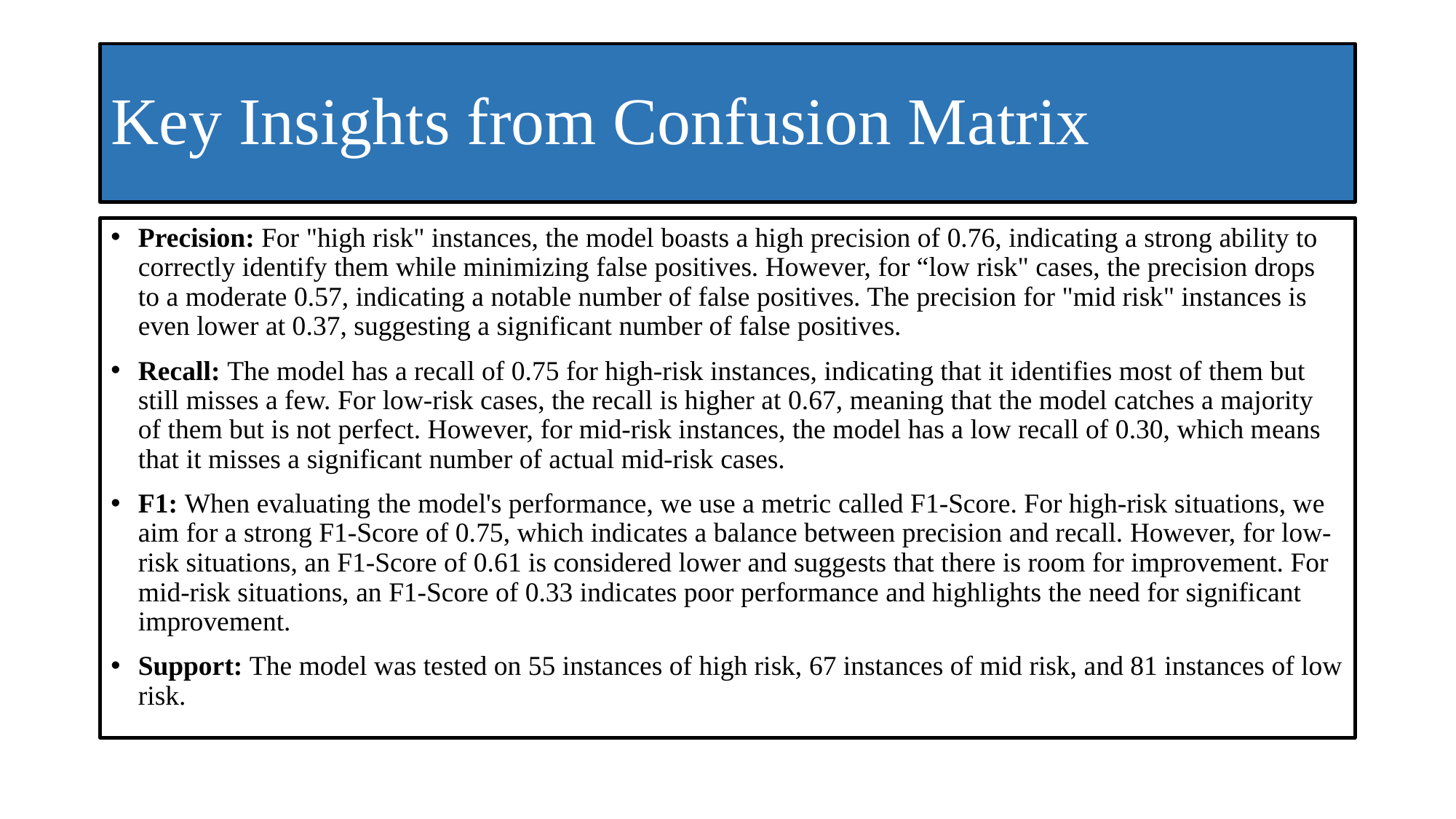

# Key Insights from Confusion Matrix
Precision: For "high risk" instances, the model boasts a high precision of 0.76, indicating a strong ability to correctly identify them while minimizing false positives. However, for “low risk" cases, the precision drops to a moderate 0.57, indicating a notable number of false positives. The precision for "mid risk" instances is even lower at 0.37, suggesting a significant number of false positives.
Recall: The model has a recall of 0.75 for high-risk instances, indicating that it identifies most of them but still misses a few. For low-risk cases, the recall is higher at 0.67, meaning that the model catches a majority of them but is not perfect. However, for mid-risk instances, the model has a low recall of 0.30, which means that it misses a significant number of actual mid-risk cases.
F1: When evaluating the model's performance, we use a metric called F1-Score. For high-risk situations, we aim for a strong F1-Score of 0.75, which indicates a balance between precision and recall. However, for low-risk situations, an F1-Score of 0.61 is considered lower and suggests that there is room for improvement. For mid-risk situations, an F1-Score of 0.33 indicates poor performance and highlights the need for significant improvement.
Support: The model was tested on 55 instances of high risk, 67 instances of mid risk, and 81 instances of low risk.